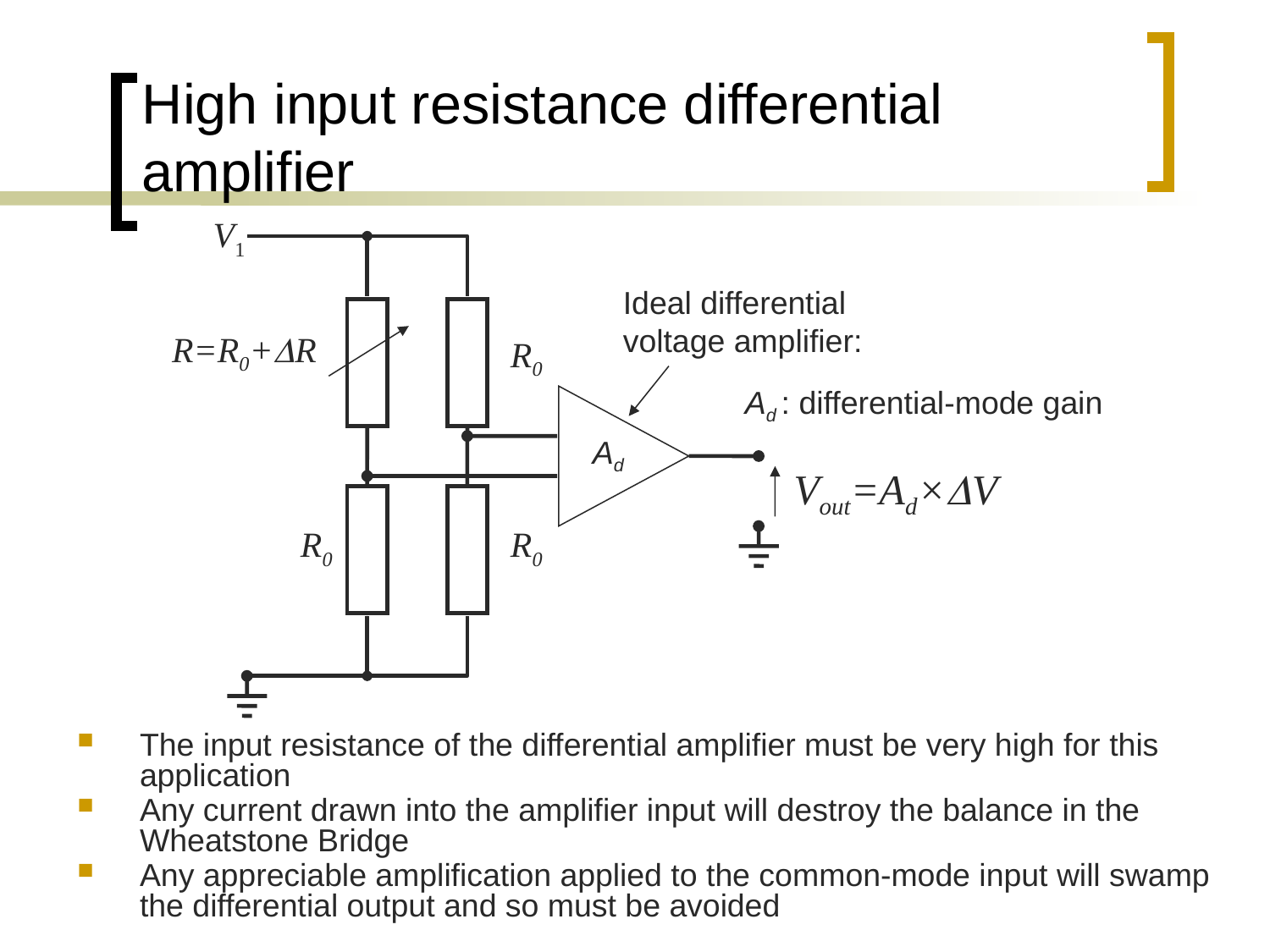

High input resistance differential amplifier
V1

Ideal differential
voltage amplifier:

R=R0+ΔR

R0

Ad : differential-mode gain

Ad

Vout=Ad×ΔV

R0
R0

The input resistance of the differential amplifier must be very high for this application
Any current drawn into the amplifier input will destroy the balance in the Wheatstone Bridge
Any appreciable amplification applied to the common-mode input will swamp the differential output and so must be avoided